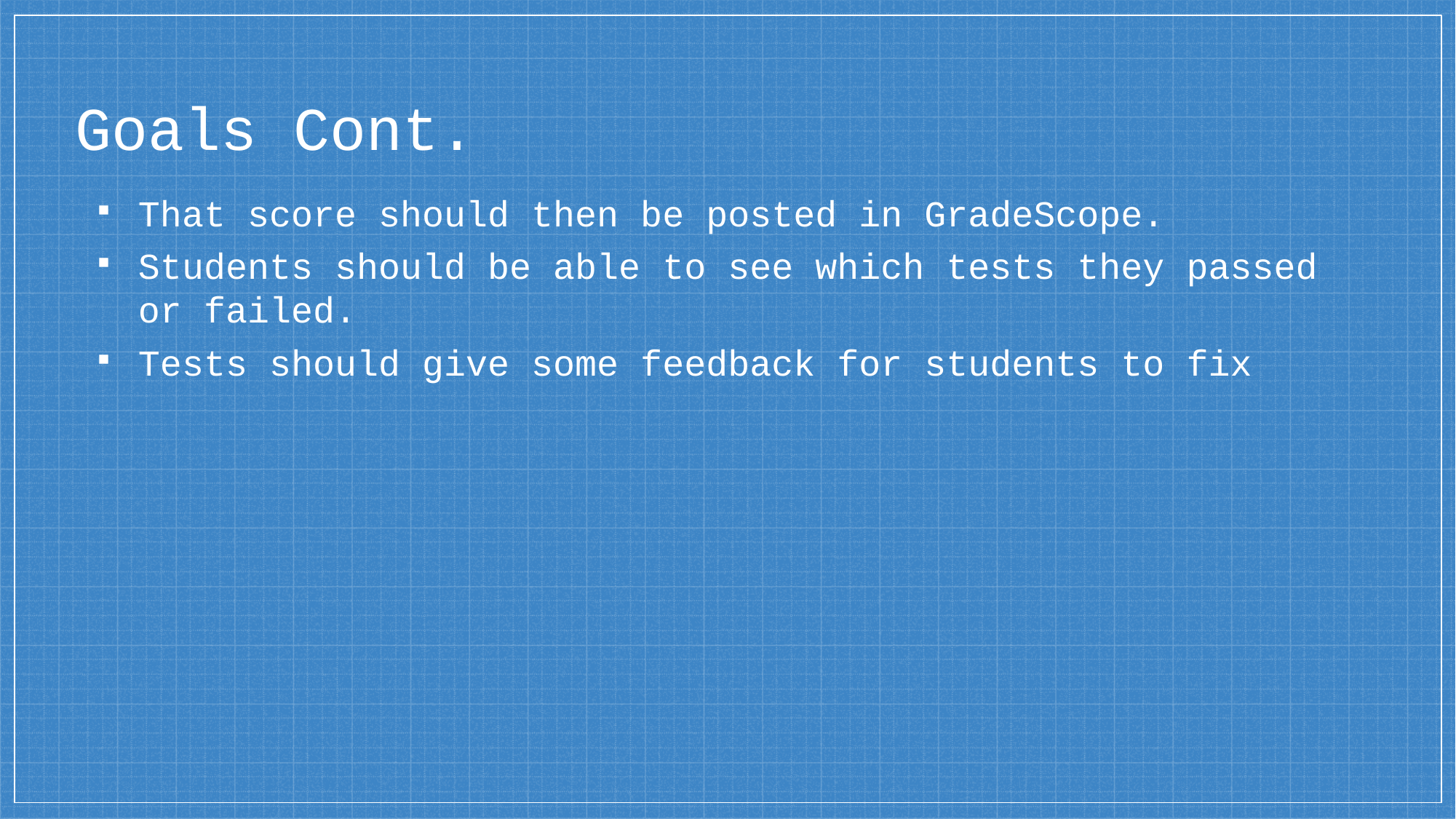

# Goals Cont.
That score should then be posted in GradeScope.
Students should be able to see which tests they passed or failed.
Tests should give some feedback for students to fix